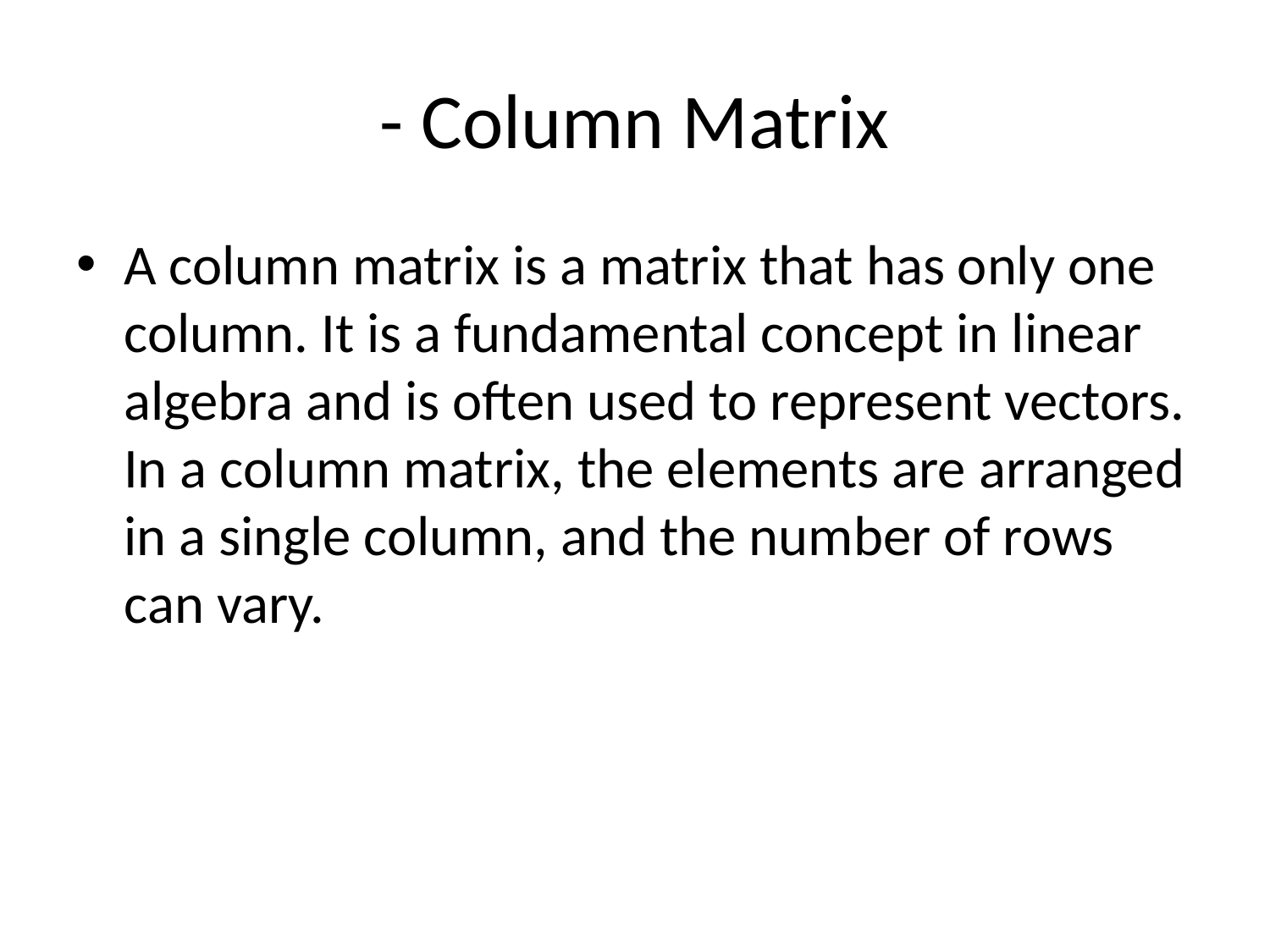

# - Column Matrix
A column matrix is a matrix that has only one column. It is a fundamental concept in linear algebra and is often used to represent vectors. In a column matrix, the elements are arranged in a single column, and the number of rows can vary.